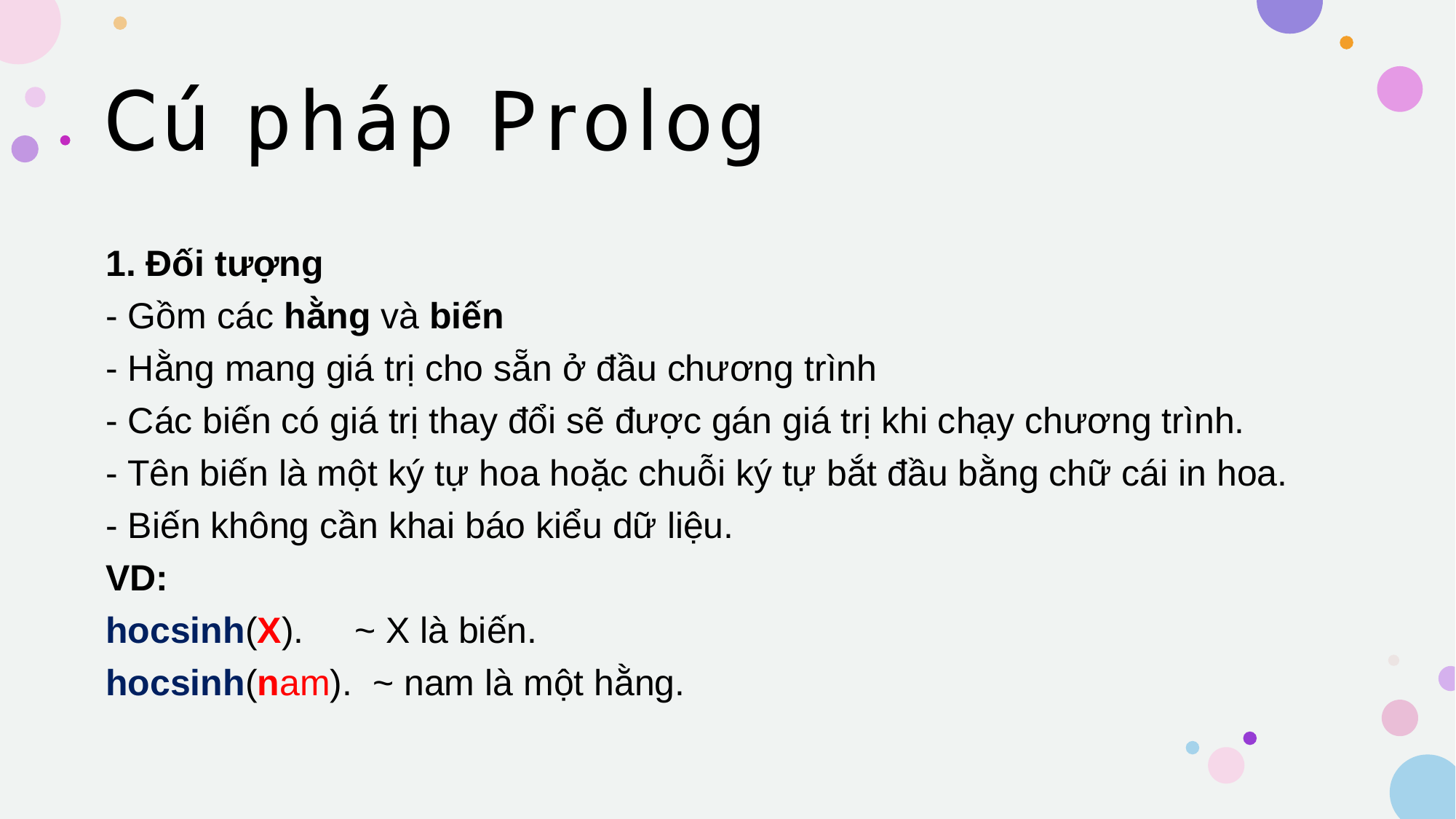

# Cú pháp Prolog
1. Đối tượng
- Gồm các hằng và biến
- Hằng mang giá trị cho sẵn ở đầu chương trình
- Các biến có giá trị thay đổi sẽ được gán giá trị khi chạy chương trình.
- Tên biến là một ký tự hoa hoặc chuỗi ký tự bắt đầu bằng chữ cái in hoa.
- Biến không cần khai báo kiểu dữ liệu.
VD:
hocsinh(X). 	   ~ X là biến.
hocsinh(nam).  ~ nam là một hằng.